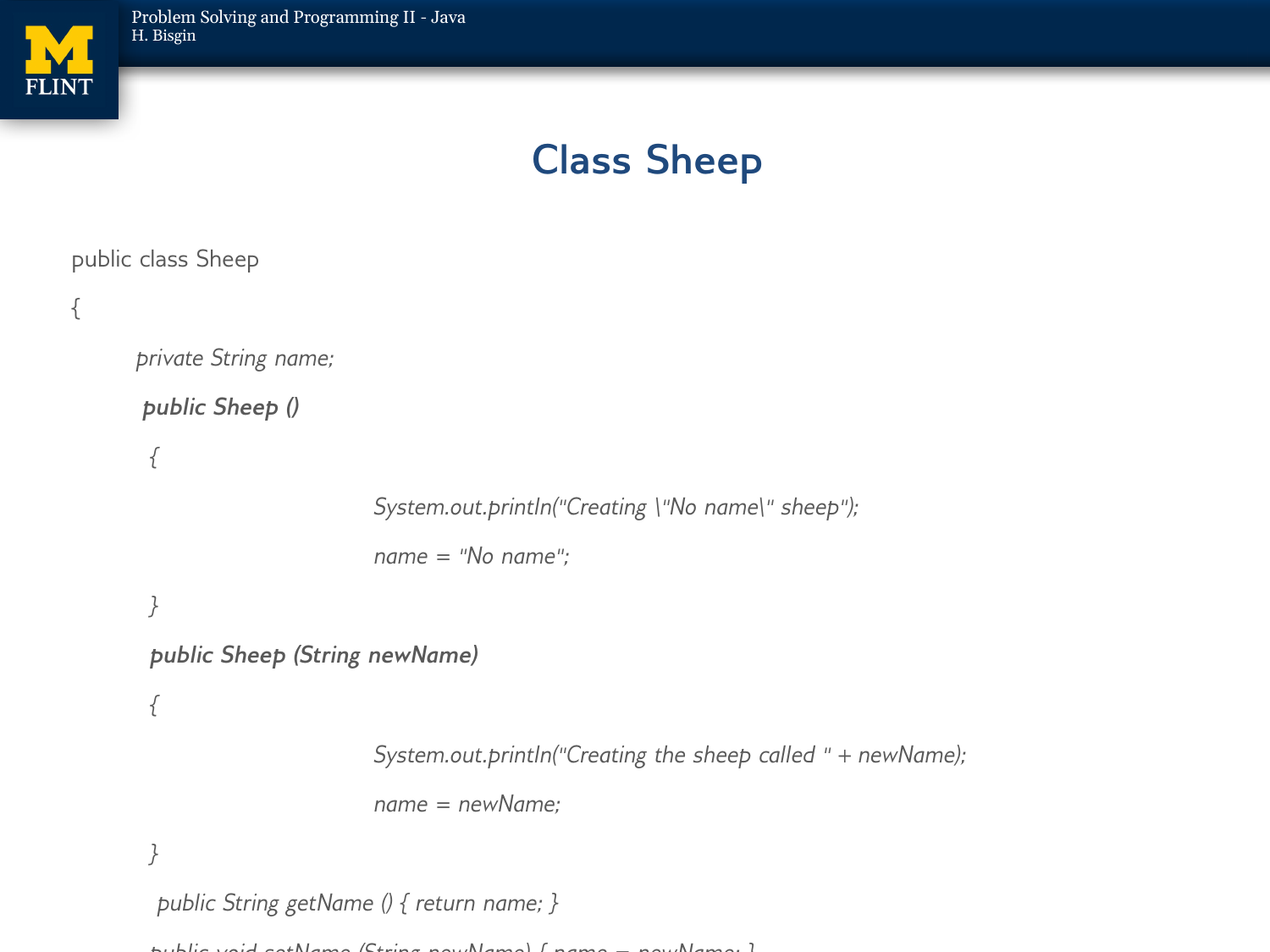

# Class Sheep
public class Sheep
{
   private String name;
   public Sheep ()
    {
		System.out.println("Creating \"No name\" sheep");
		name = "No name";
    }
    public Sheep (String newName)
    {
		System.out.println("Creating the sheep called " + newName);
		name = newName;
    }
     public String getName () { return name; }
    public void setName (String newName) { name = newName; }
}